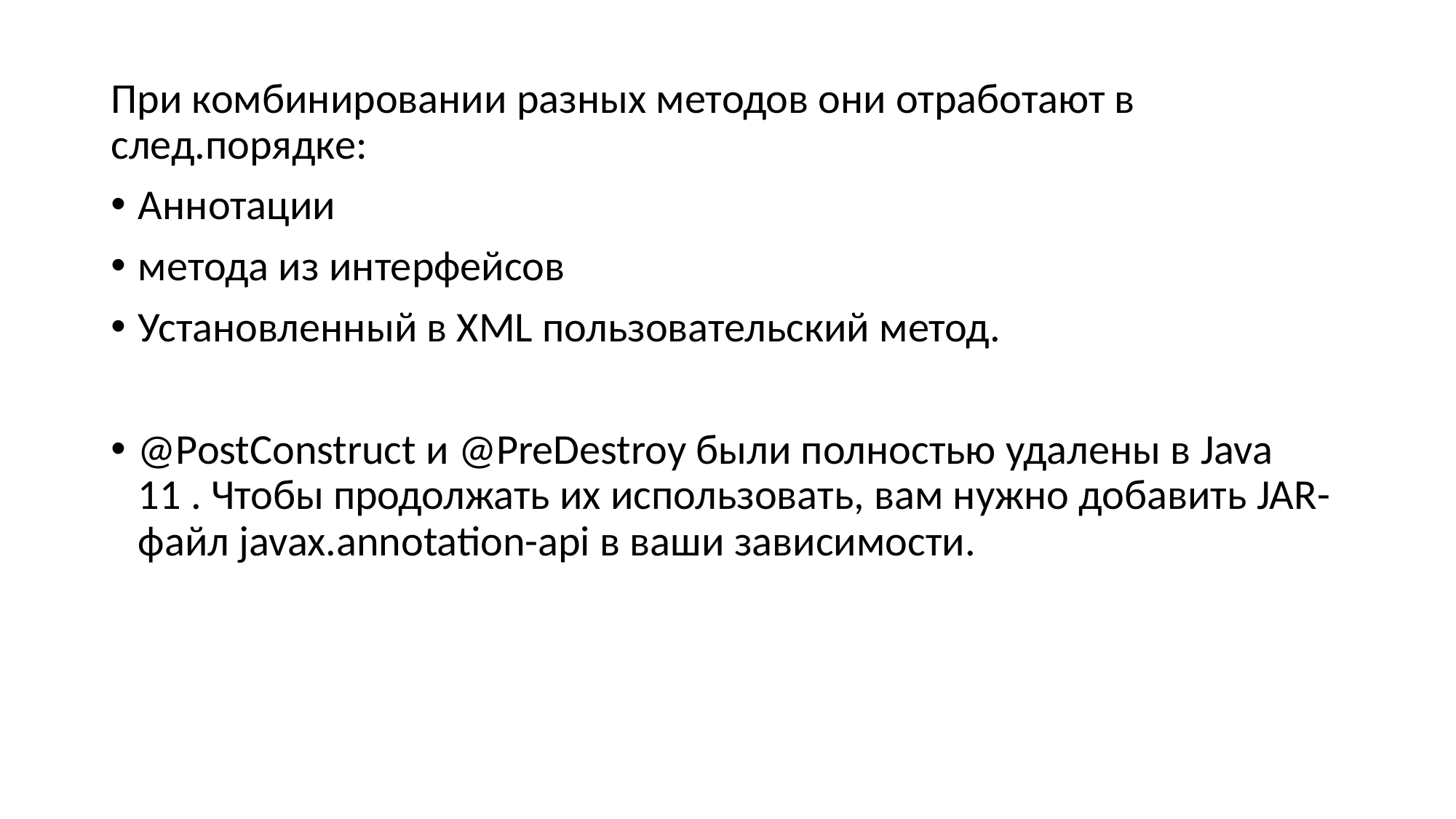

При комбинировании разных методов они отработают в след.порядке:
Аннотации
метода из интерфейсов
Установленный в XML пользовательский метод.

@PostConstruct и @PreDestroy были полностью удалены в Java 11 . Чтобы продолжать их использовать, вам нужно добавить JAR-файл javax.annotation-api в ваши зависимости.